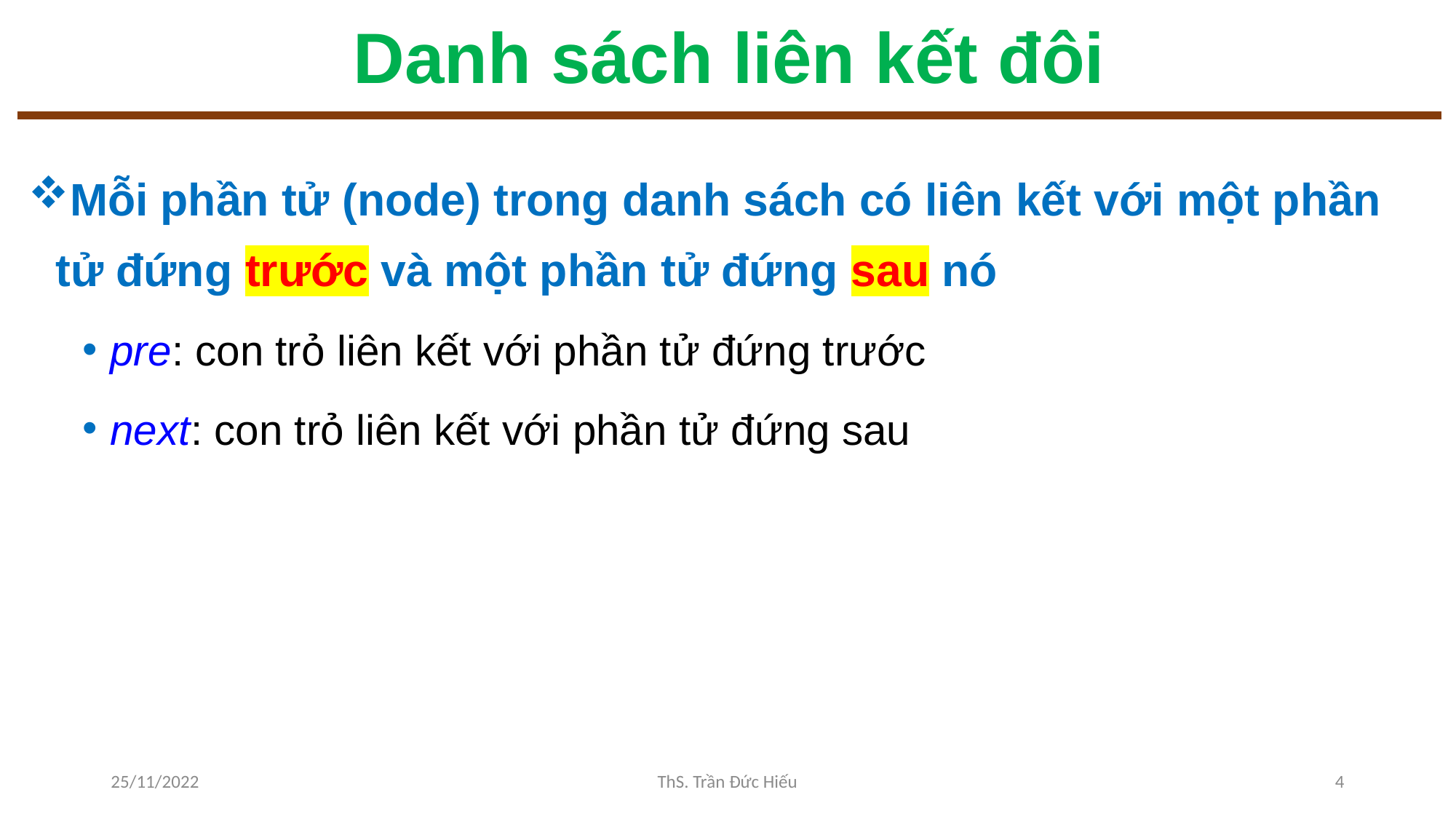

# Danh sách liên kết đôi
Mỗi phần tử (node) trong danh sách có liên kết với một phần tử đứng trước và một phần tử đứng sau nó
pre: con trỏ liên kết với phần tử đứng trước
next: con trỏ liên kết với phần tử đứng sau

25/11/2022
ThS. Trần Đức Hiếu
4